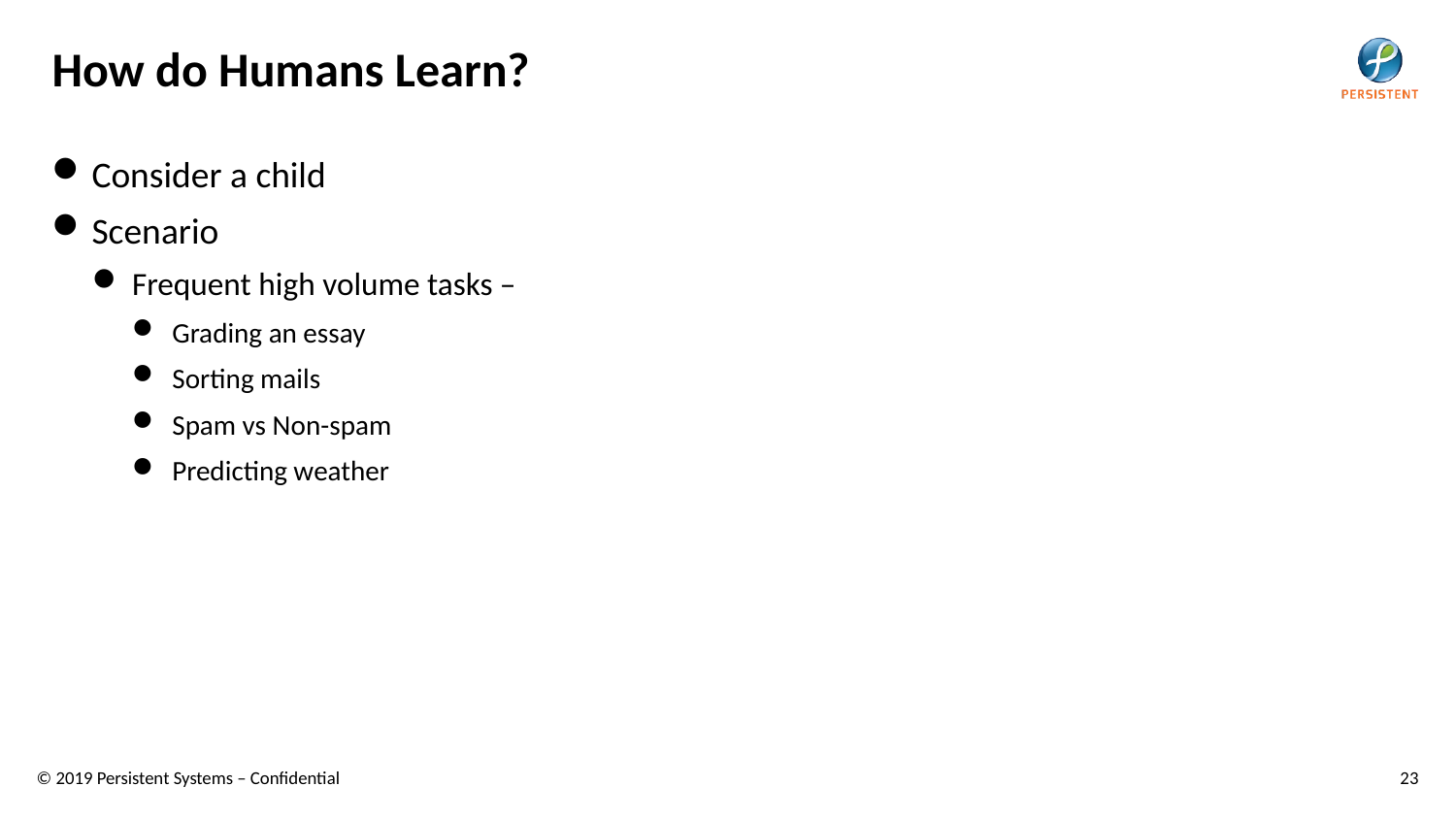

# How do Humans Learn?
Consider a child
Scenario
Frequent high volume tasks –
Grading an essay
Sorting mails
Spam vs Non-spam
Predicting weather
23
© 2019 Persistent Systems – Confidential